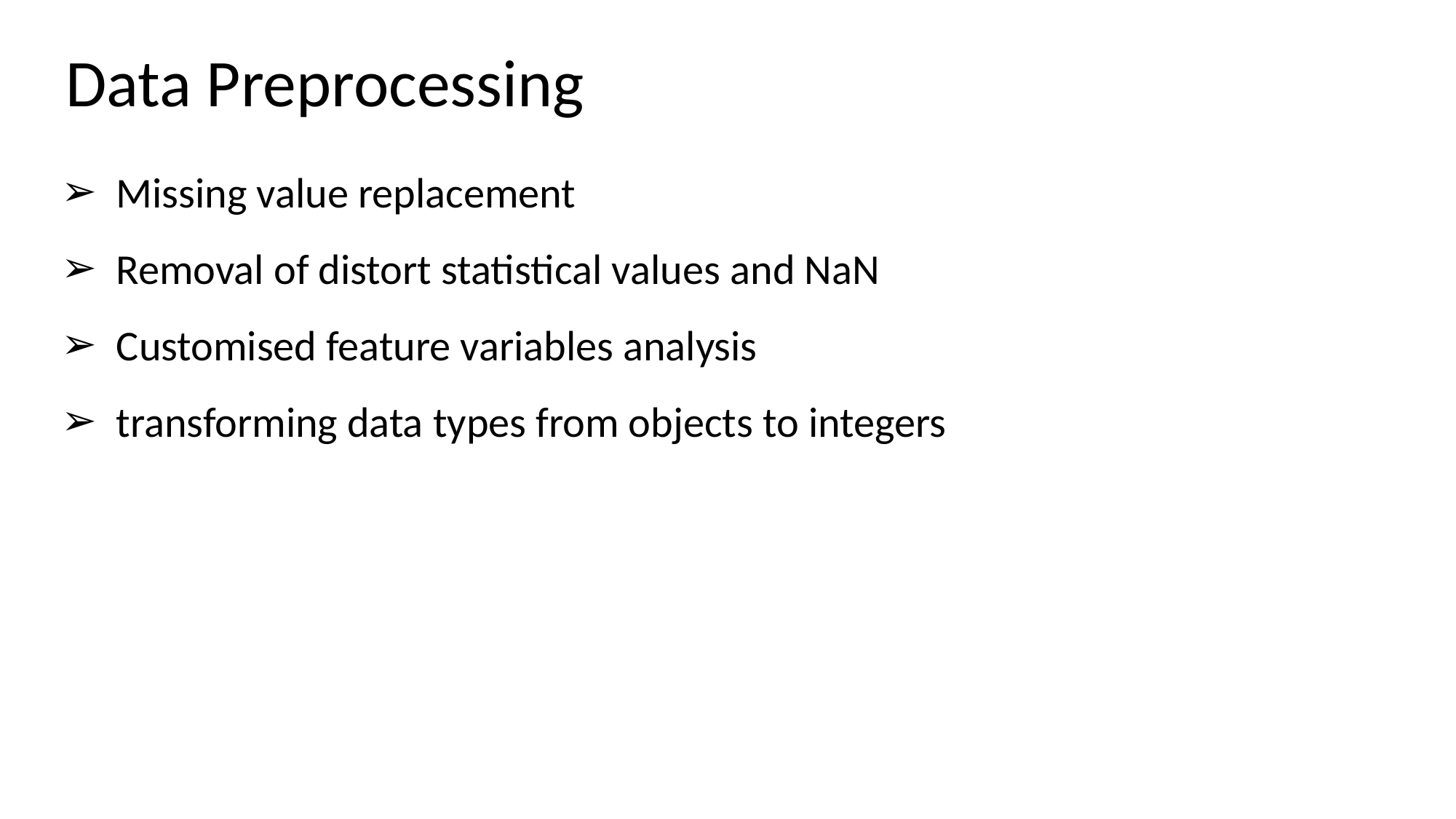

# Data Preprocessing
Missing value replacement
Removal of distort statistical values and NaN
Customised feature variables analysis
transforming data types from objects to integers